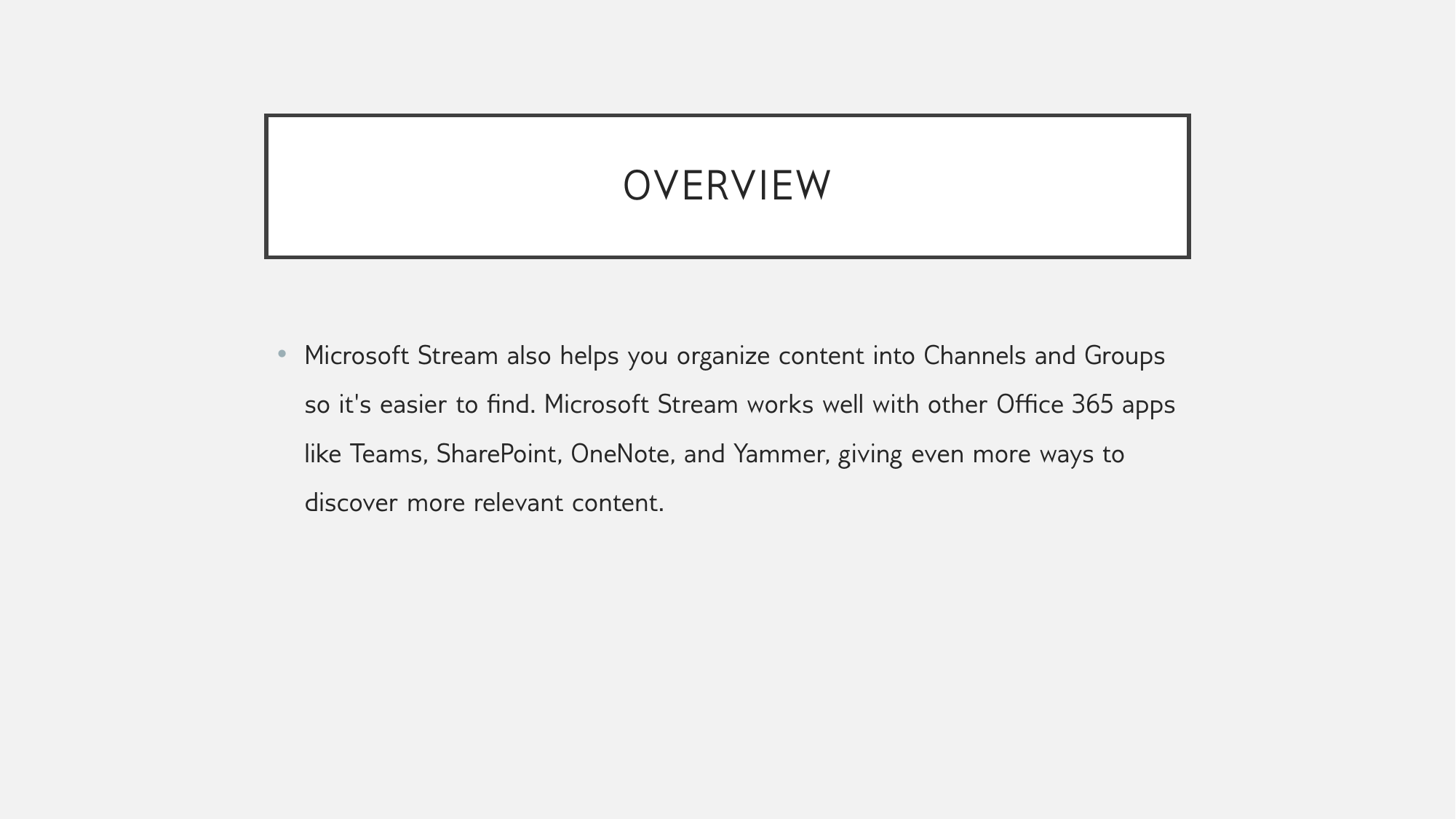

# OVerview
Microsoft Stream also helps you organize content into Channels and Groups so it's easier to find. Microsoft Stream works well with other Office 365 apps like Teams, SharePoint, OneNote, and Yammer, giving even more ways to discover more relevant content.